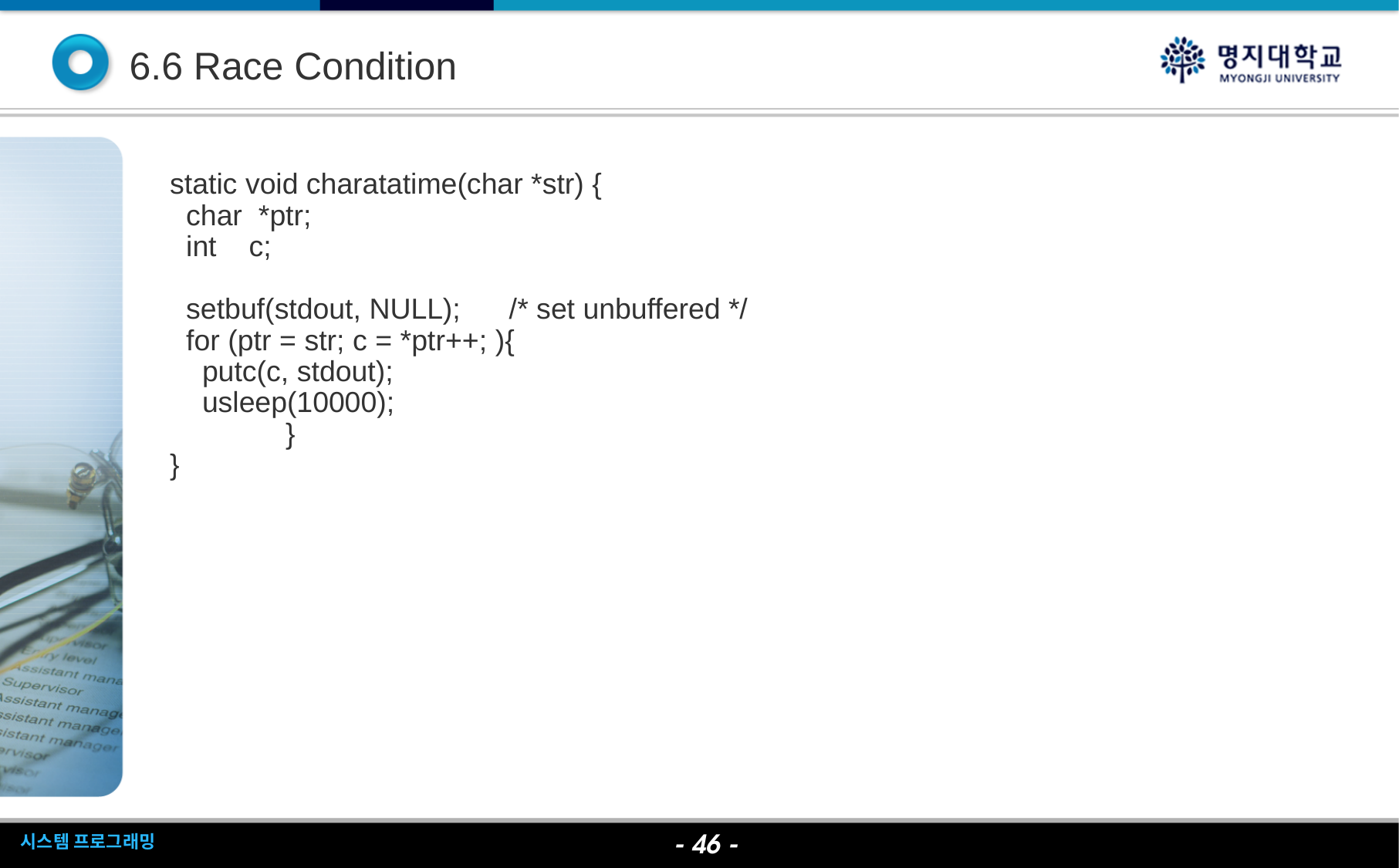

6.6 Race Condition
static void charatatime(char *str) {
  char  *ptr;
  int    c;

  setbuf(stdout, NULL);      /* set unbuffered */
  for (ptr = str; c = *ptr++; ){
    putc(c, stdout);
    usleep(10000);
	}
}
- 46 -